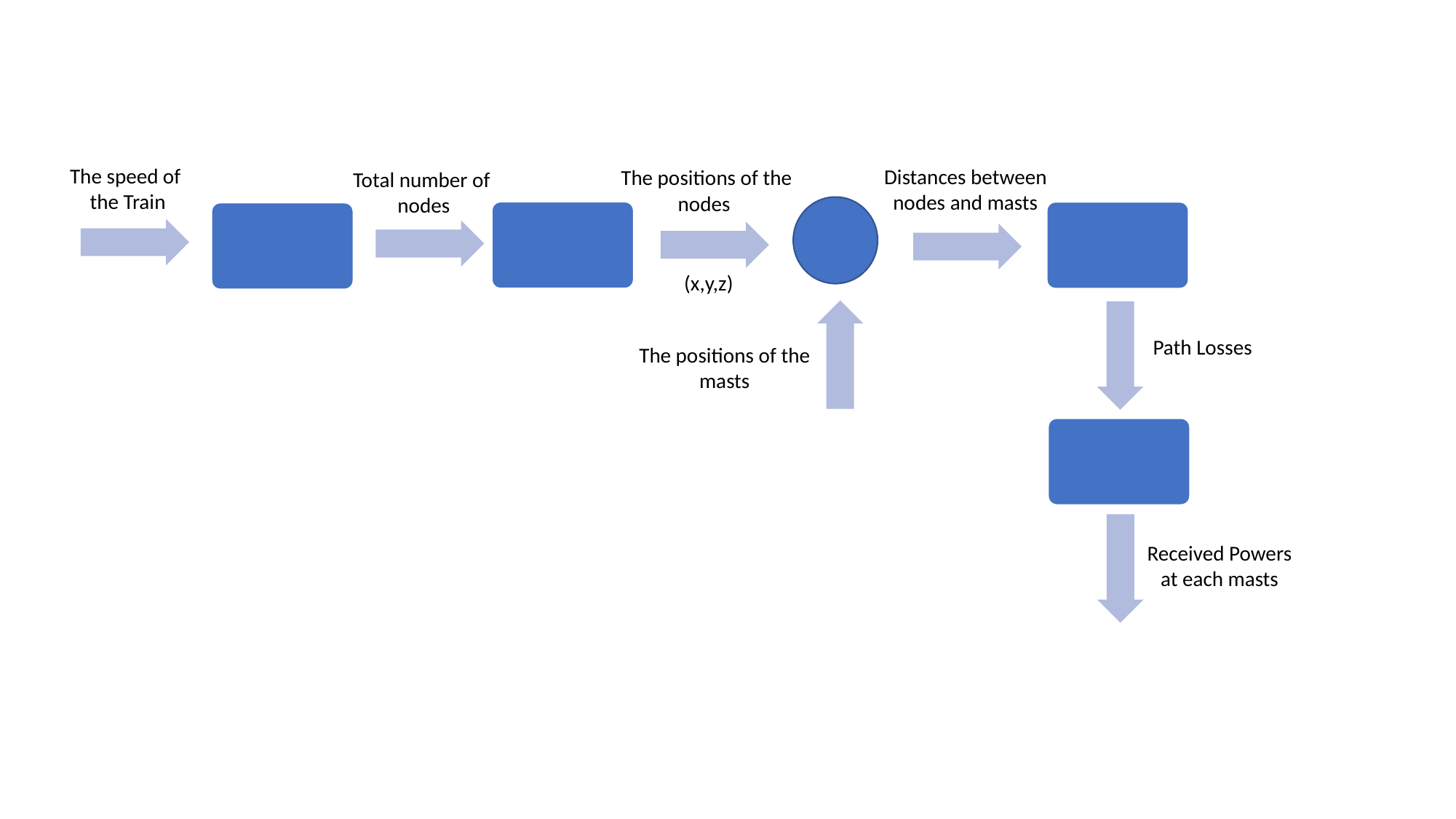

The speed of
the Train
Distances between nodes and masts
The positions of the nodes
Total number of
nodes

(x,y,z)
Path Losses

The positions of the masts

Received Powers at each masts